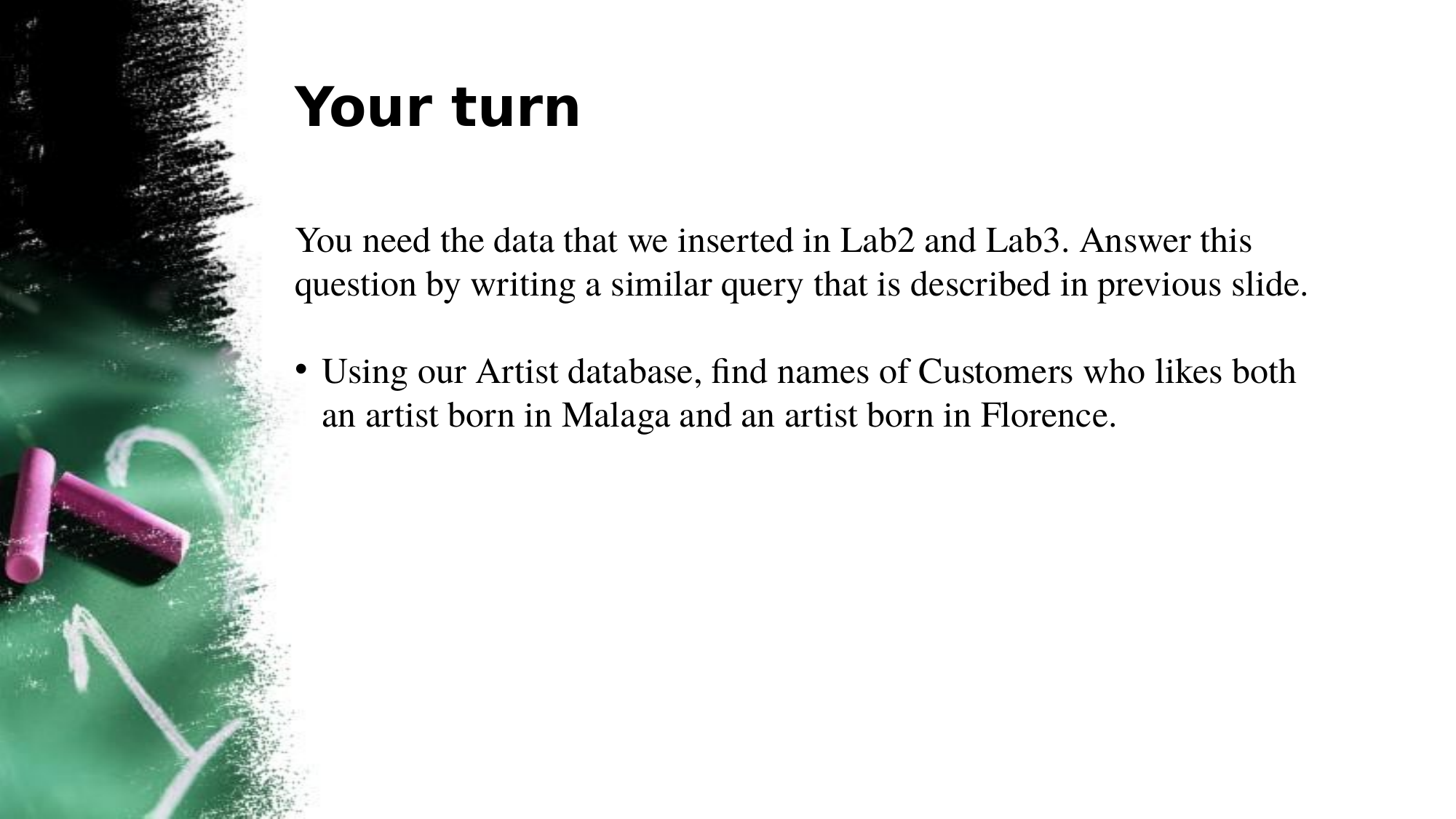

# Your turn
You need the data that we inserted in Lab2 and Lab3. Answer this question by writing a similar query that is described in previous slide.

Using our Artist database, find names of Customers who likes both an artist born in Malaga and an artist born in Florence.